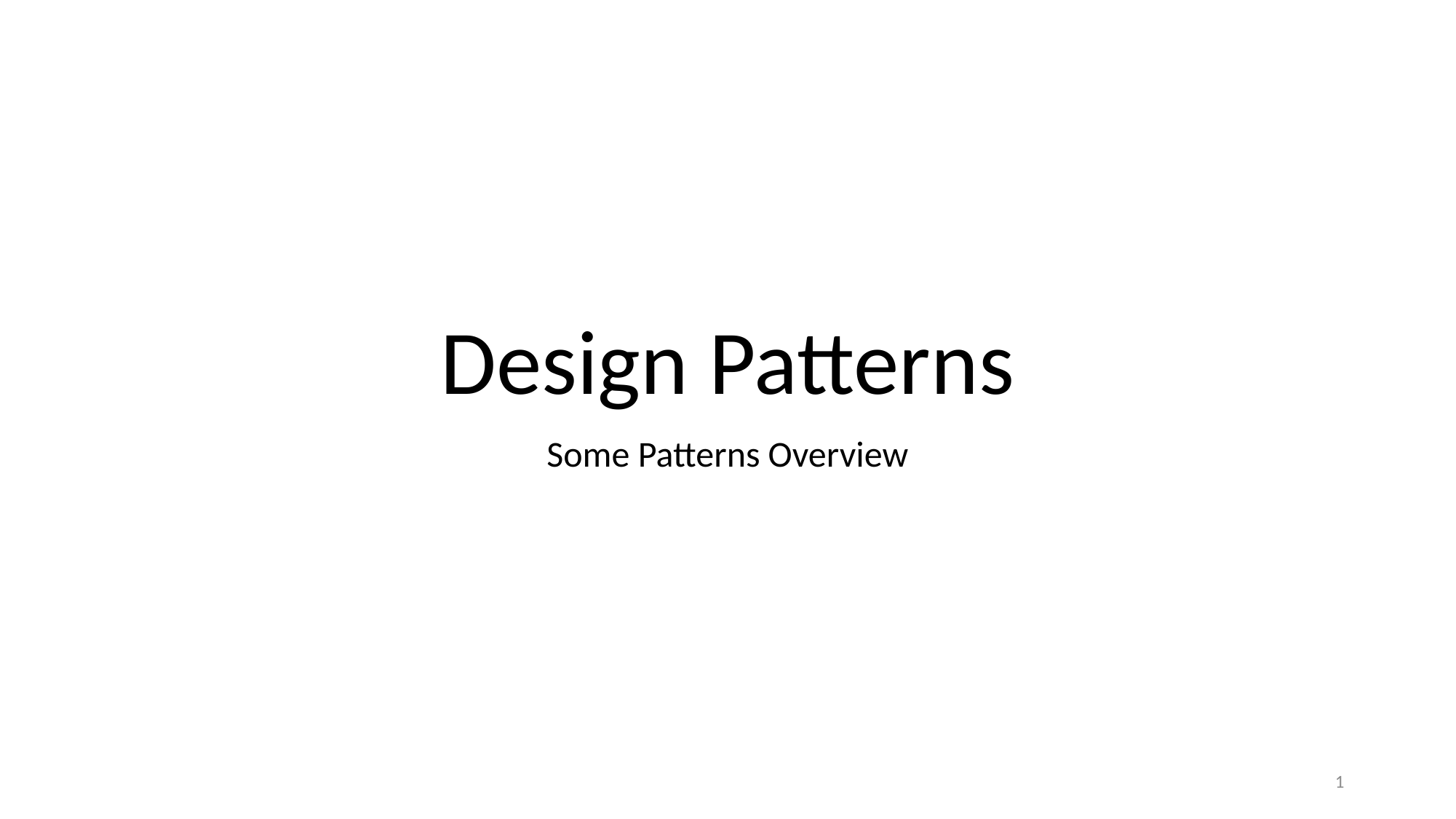

# Design Patterns
Some Patterns Overview
1